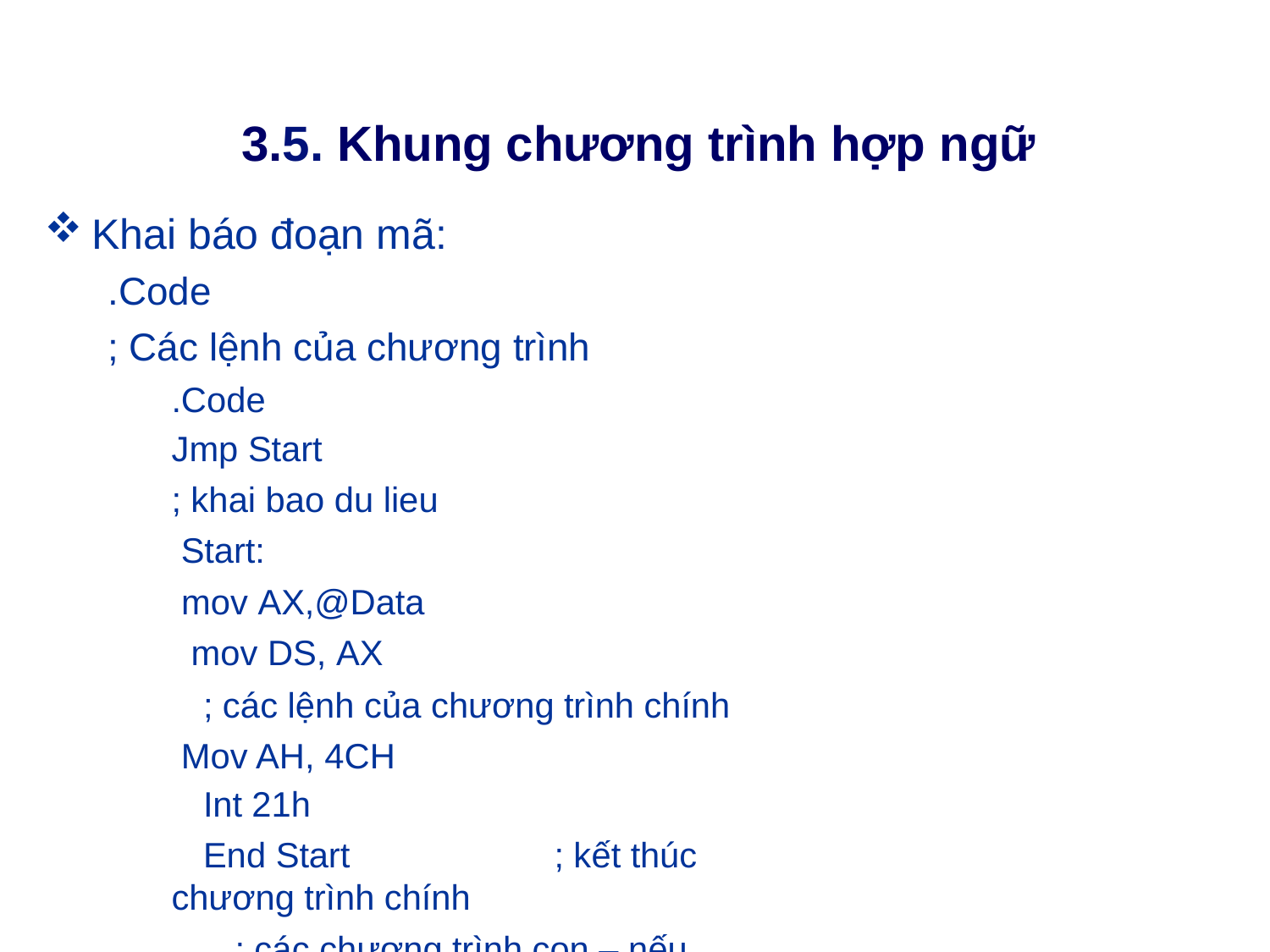

# 3.5. Khung chương trình hợp ngữ
Khai báo đoạn mã:
.Code
; Các lệnh của chương trình
.Code  Jmp Start
; khai bao du lieu  Start:
mov AX,@Data  mov DS, AX
; các lệnh của chương trình chính  Mov AH, 4CH
Int 21h
End Start	; kết thúc chương trình chính
; các chương trình con – nếu có